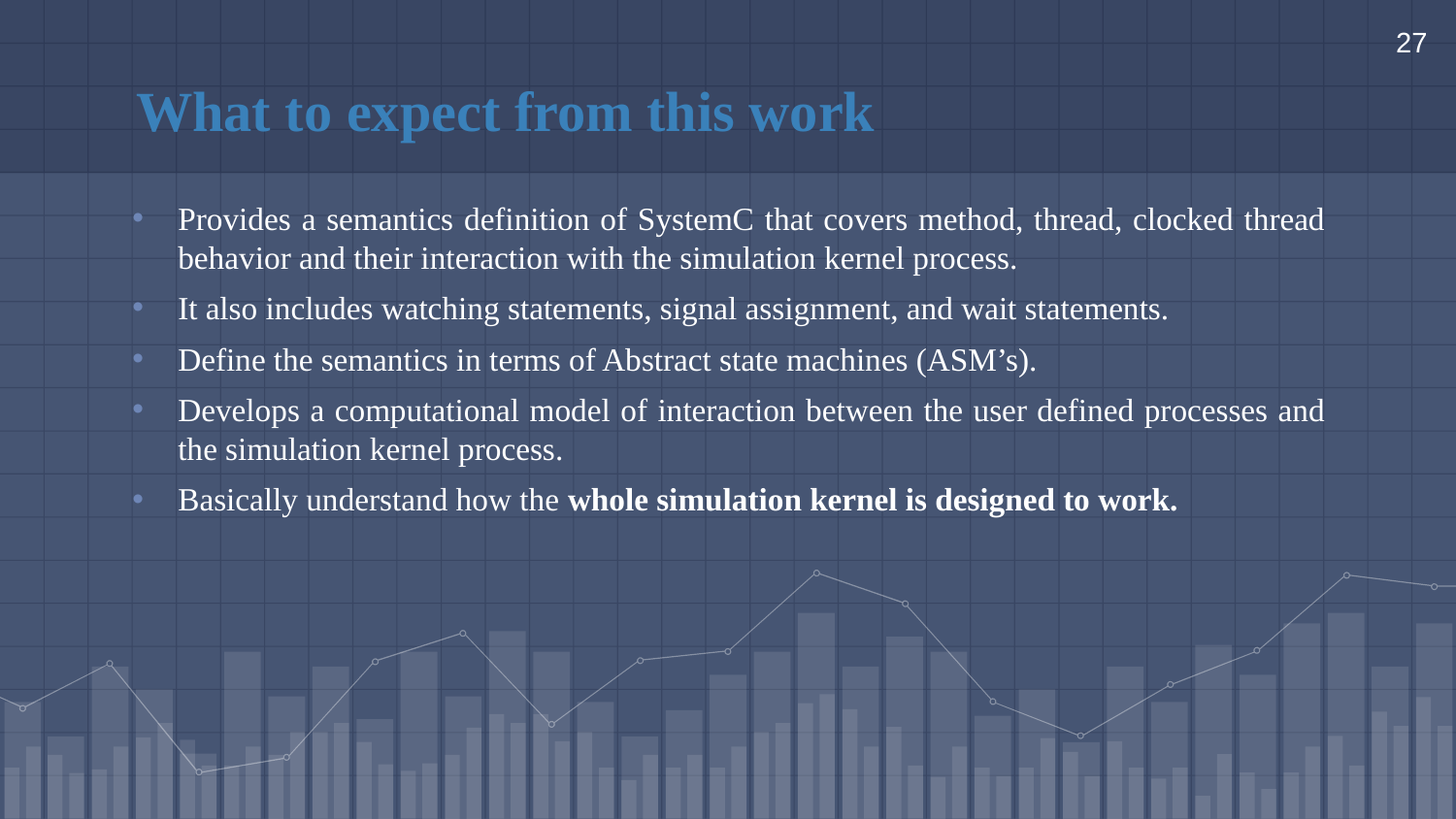

27
# What to expect from this work
Provides a semantics definition of SystemC that covers method, thread, clocked thread behavior and their interaction with the simulation kernel process.
It also includes watching statements, signal assignment, and wait statements.
Define the semantics in terms of Abstract state machines (ASM’s).
Develops a computational model of interaction between the user defined processes and the simulation kernel process.
Basically understand how the whole simulation kernel is designed to work.